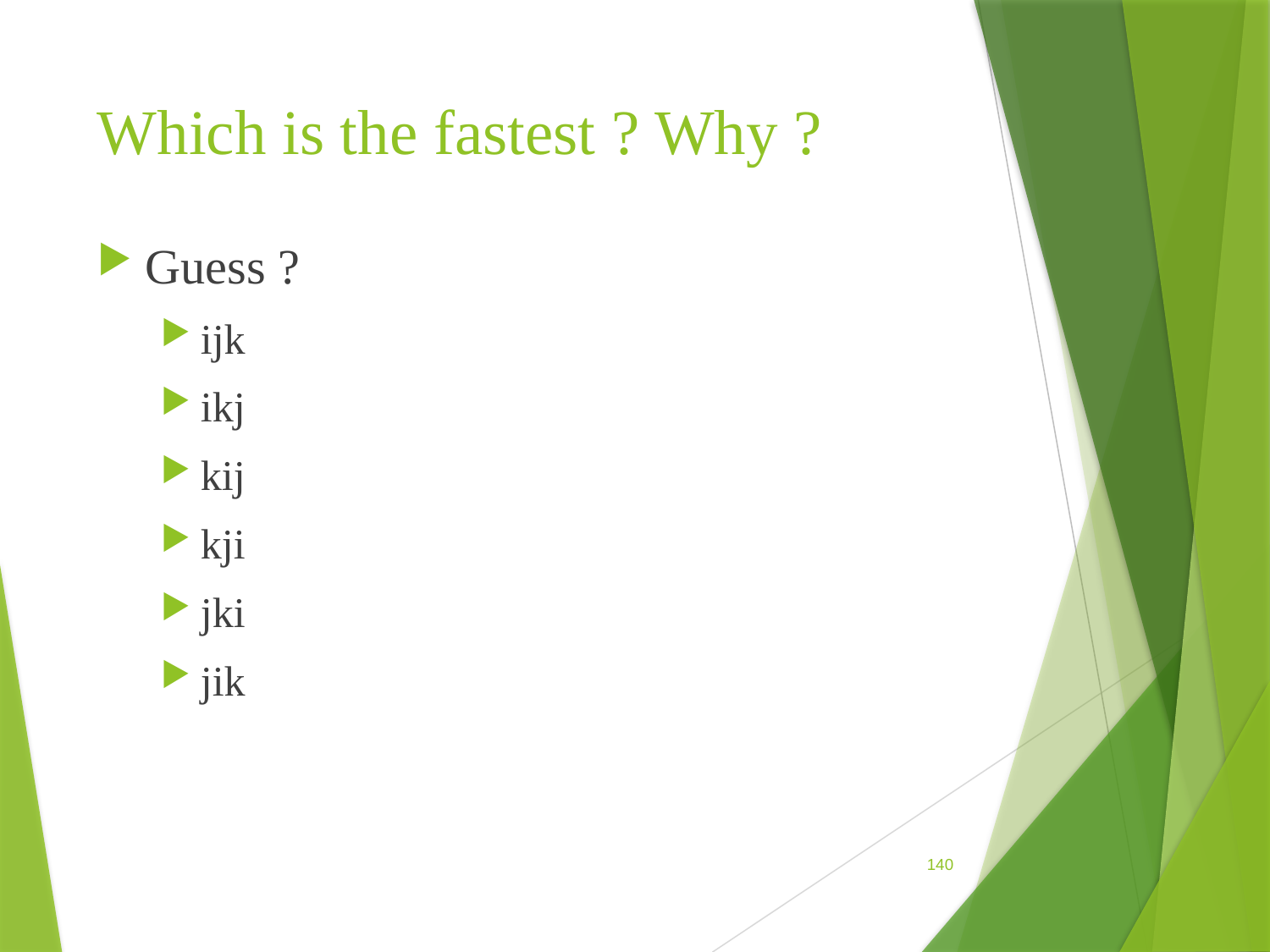

# Which is the fastest ? Why ?
Guess ?
ijk
ikj
kij
kji
jki
jik
140